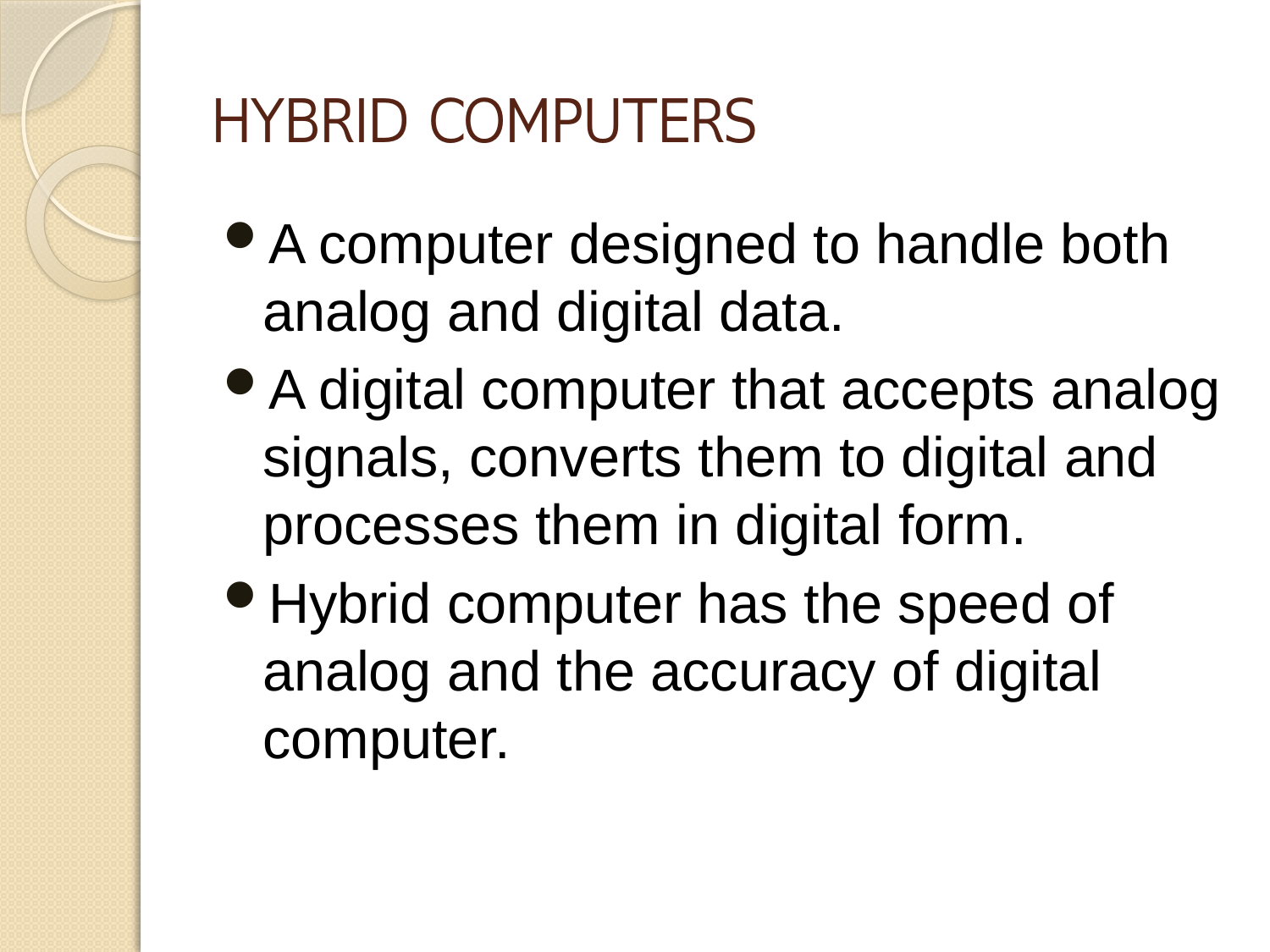

# Hybrid Computers
A computer designed to handle both analog and digital data.
A digital computer that accepts analog signals, converts them to digital and processes them in digital form.
Hybrid computer has the speed of analog and the accuracy of digital computer.